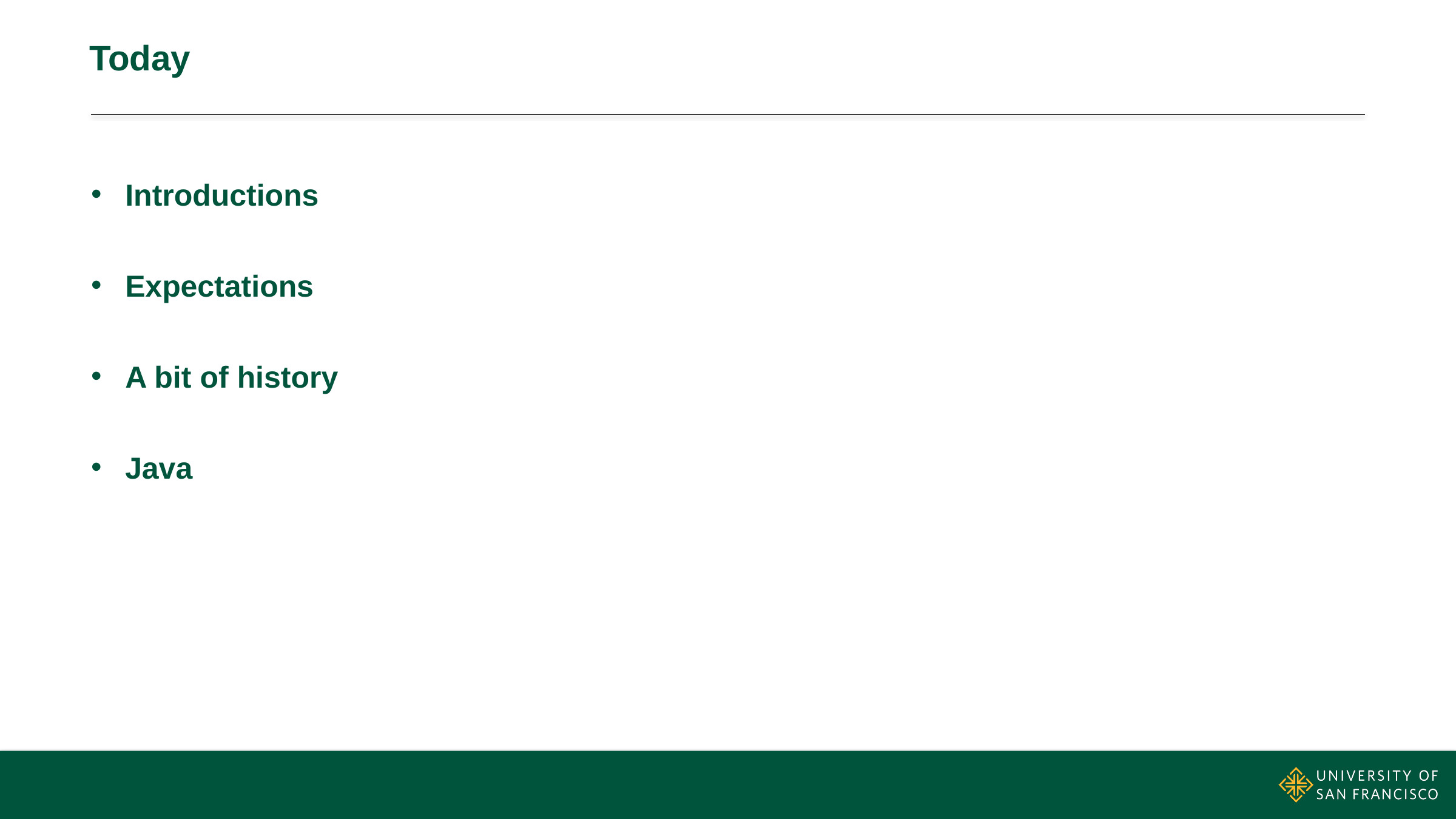

# Today
Introductions

Expectations

A bit of history

Java